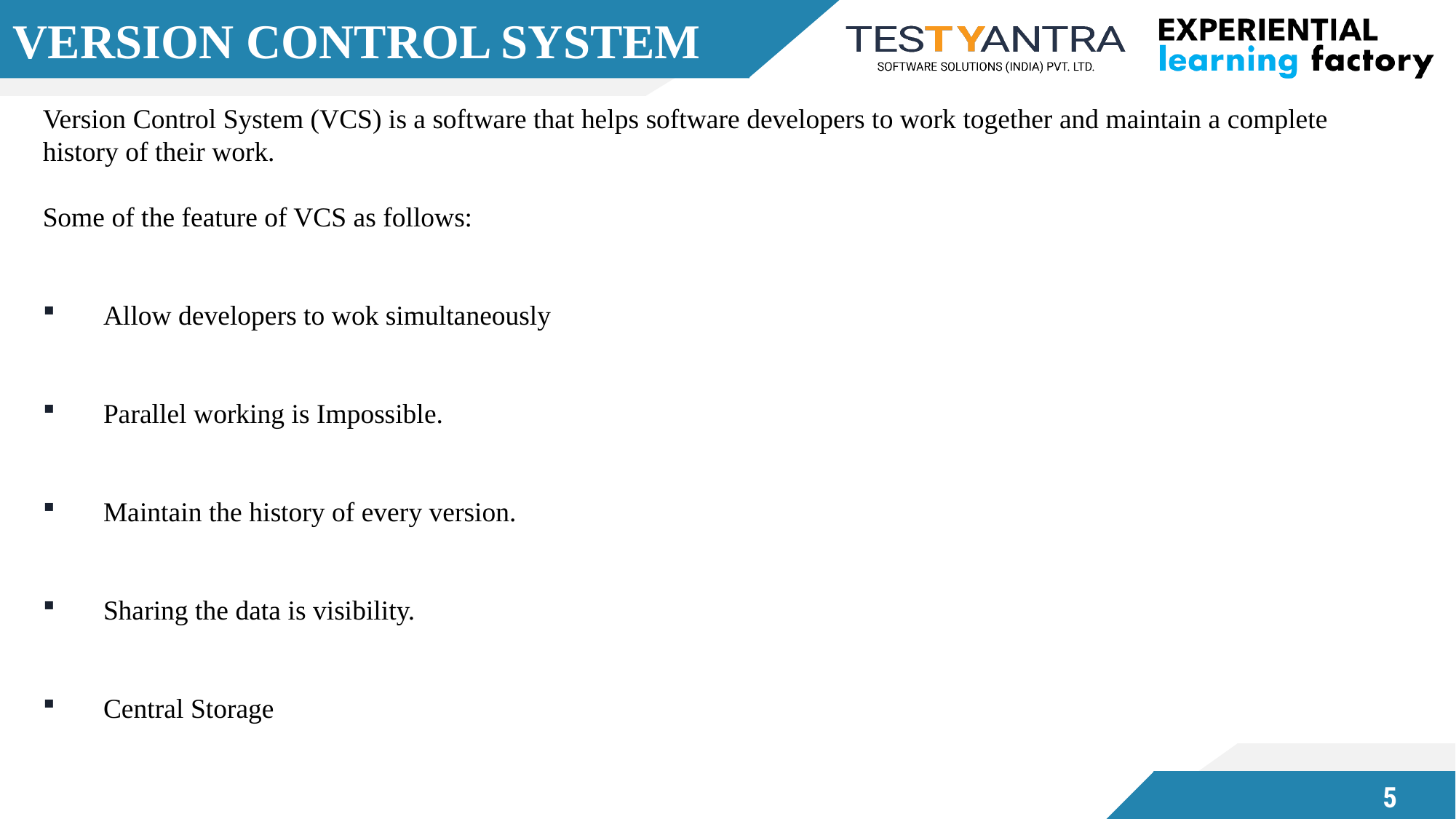

# VERSION CONTROL SYSTEM
Version Control System (VCS) is a software that helps software developers to work together and maintain a complete history of their work.

Some of the feature of VCS as follows:
Allow developers to wok simultaneously
Parallel working is Impossible.
Maintain the history of every version.
Sharing the data is visibility.
Central Storage

5